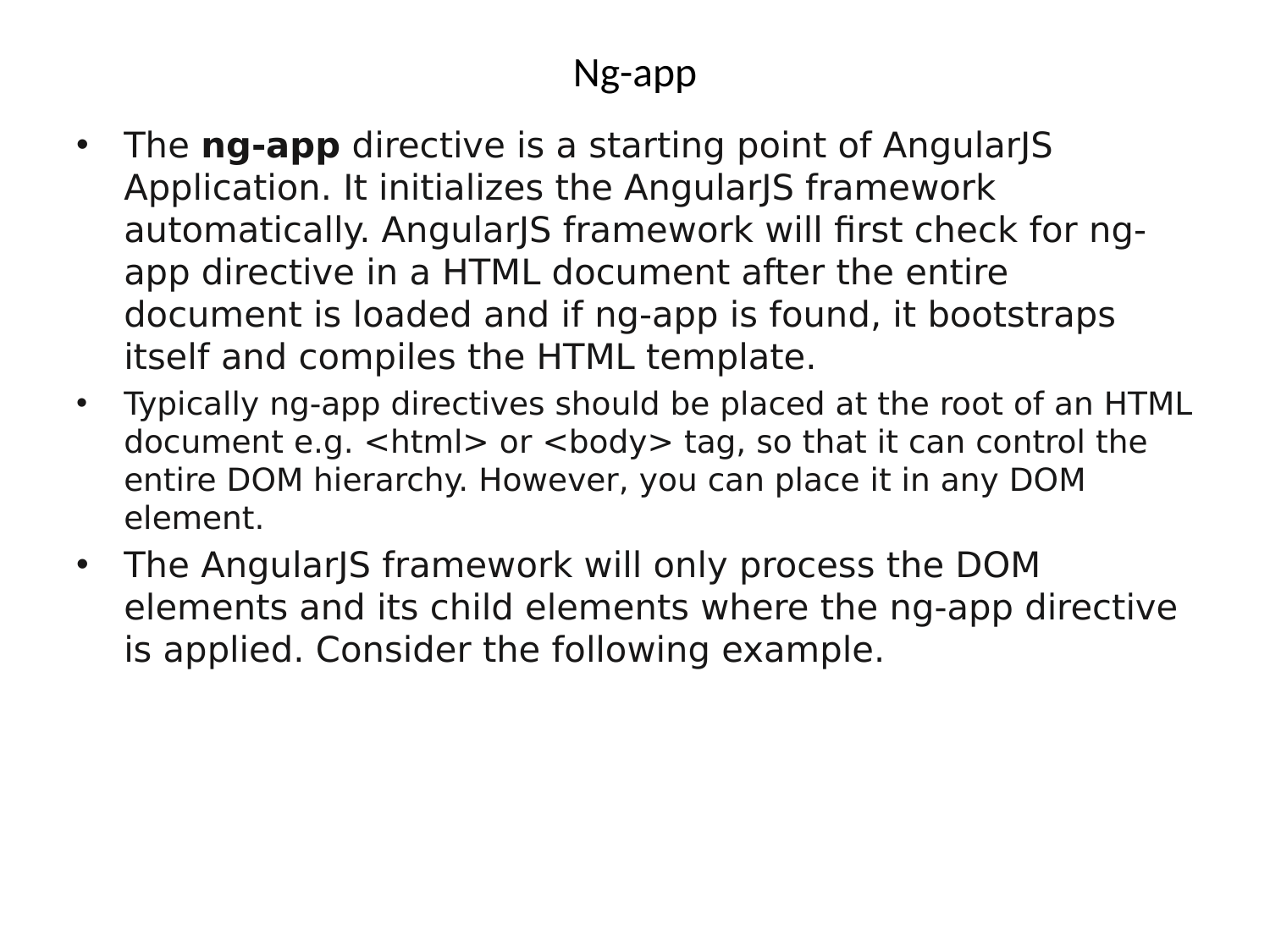

# Ng-app
The ng-app directive is a starting point of AngularJS Application. It initializes the AngularJS framework automatically. AngularJS framework will first check for ng-app directive in a HTML document after the entire document is loaded and if ng-app is found, it bootstraps itself and compiles the HTML template.
Typically ng-app directives should be placed at the root of an HTML document e.g. <html> or <body> tag, so that it can control the entire DOM hierarchy. However, you can place it in any DOM element.
The AngularJS framework will only process the DOM elements and its child elements where the ng-app directive is applied. Consider the following example.